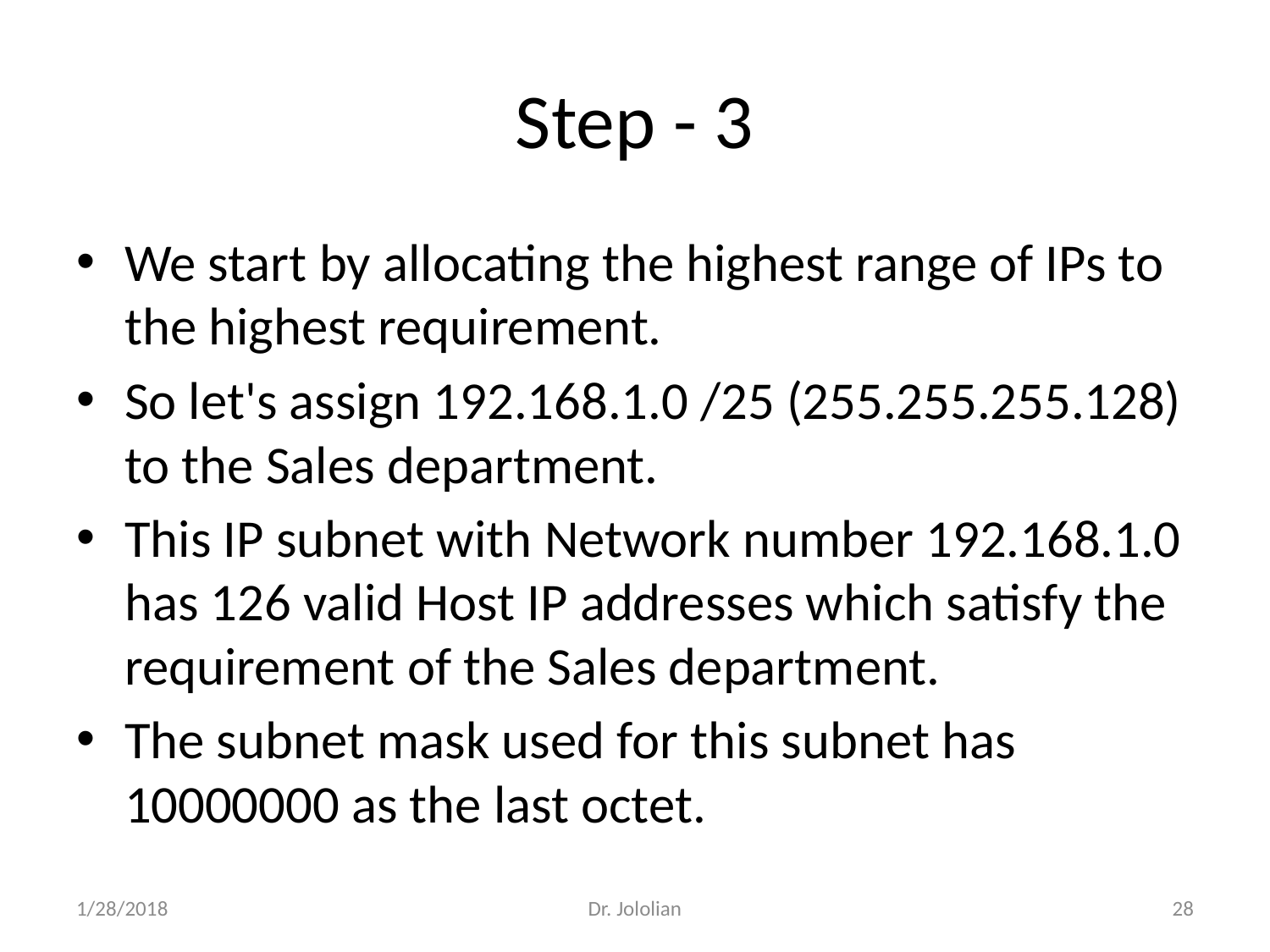

# Step - 3
We start by allocating the highest range of IPs to the highest requirement.
So let's assign 192.168.1.0 /25 (255.255.255.128) to the Sales department.
This IP subnet with Network number 192.168.1.0 has 126 valid Host IP addresses which satisfy the requirement of the Sales department.
The subnet mask used for this subnet has 10000000 as the last octet.
1/28/2018
Dr. Jololian
28